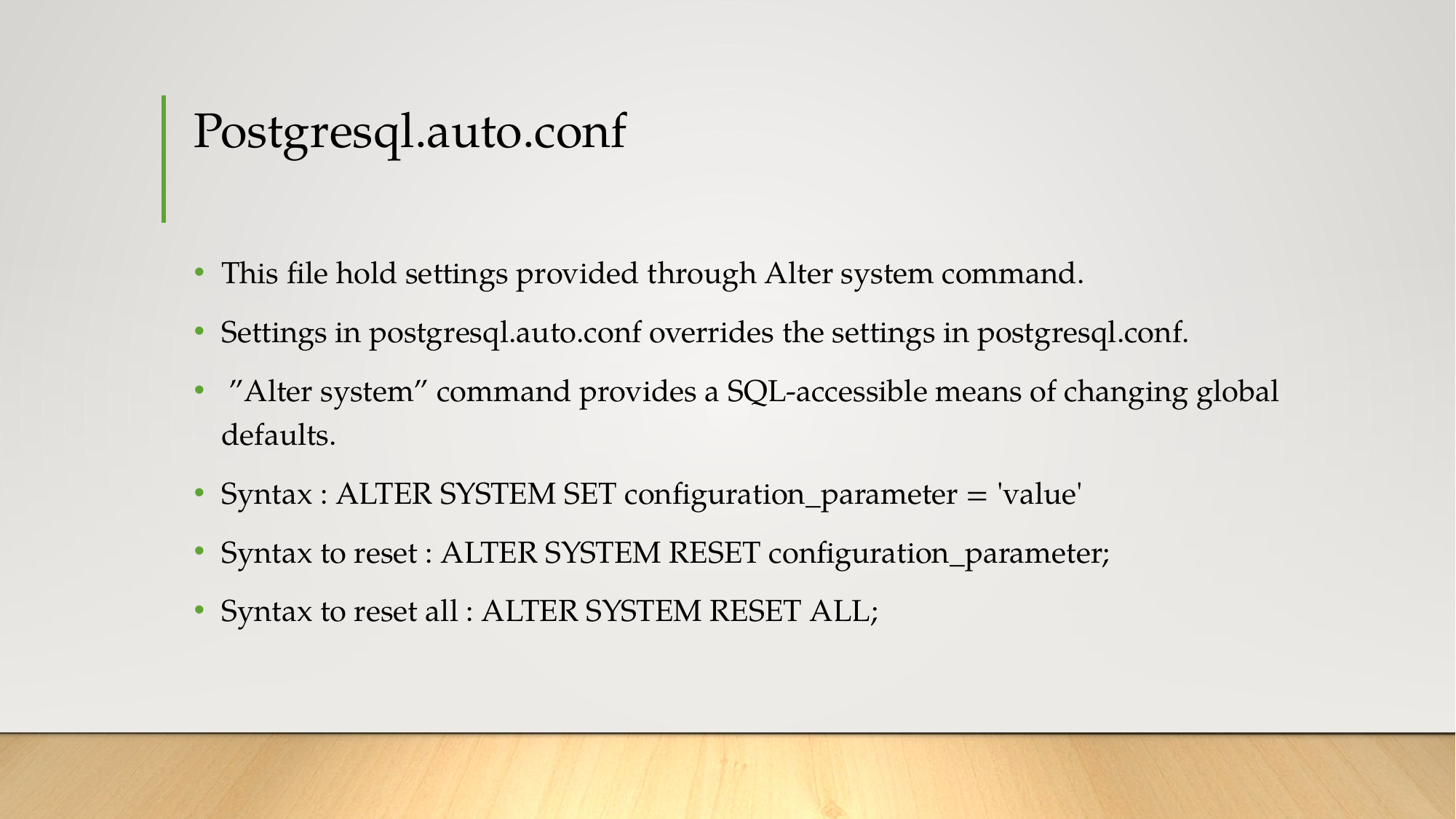

# Postgresql.auto.conf
This file hold settings provided through Alter system command.
Settings in postgresql.auto.conf overrides the settings in postgresql.conf.
 ”Alter system” command provides a SQL-accessible means of changing global defaults.
Syntax : ALTER SYSTEM SET configuration_parameter = 'value'
Syntax to reset : ALTER SYSTEM RESET configuration_parameter;
Syntax to reset all : ALTER SYSTEM RESET ALL;